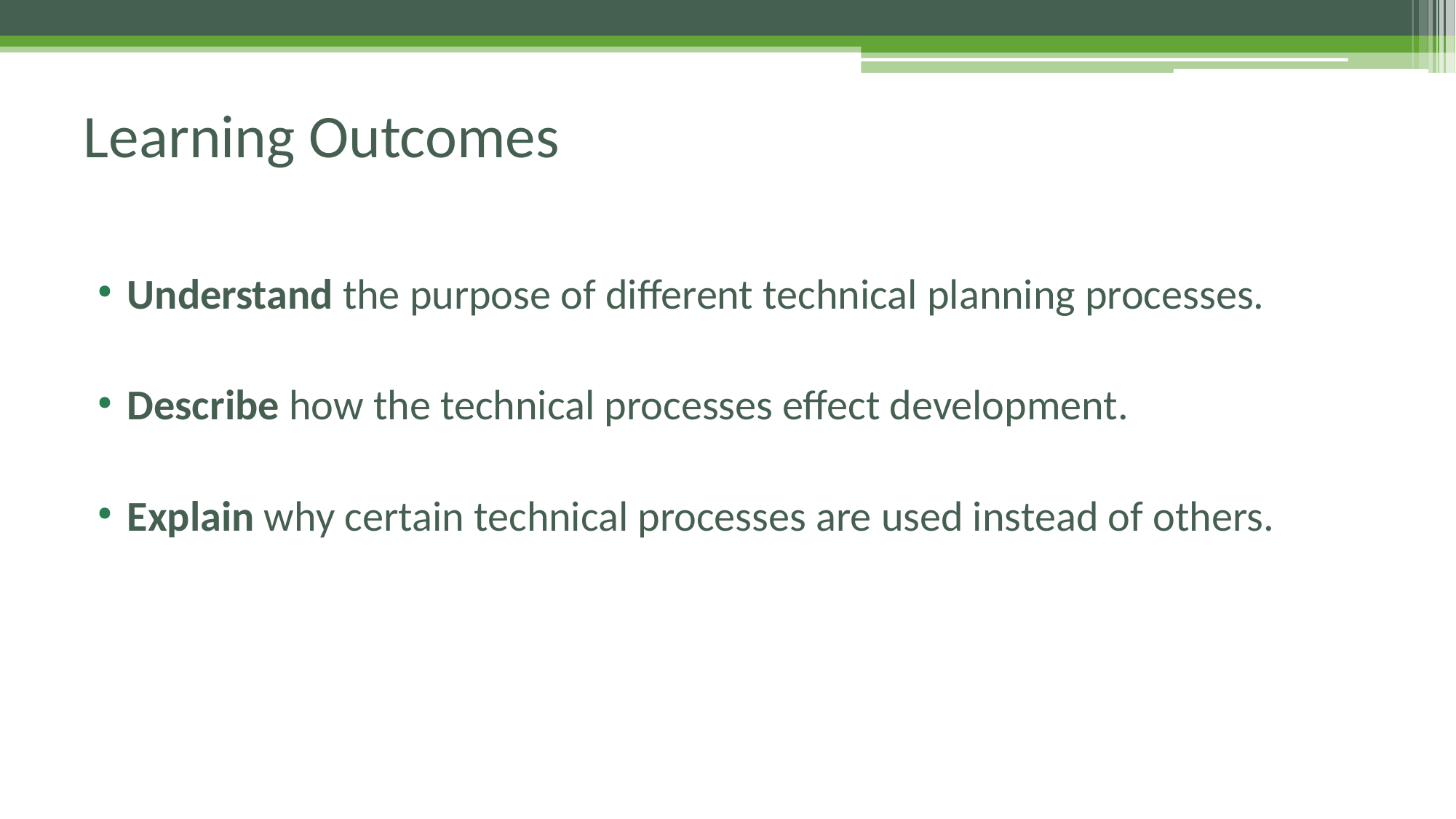

# Learning Outcomes

Understand the purpose of different technical planning processes.

Describe how the technical processes effect development.

Explain why certain technical processes are used instead of others.